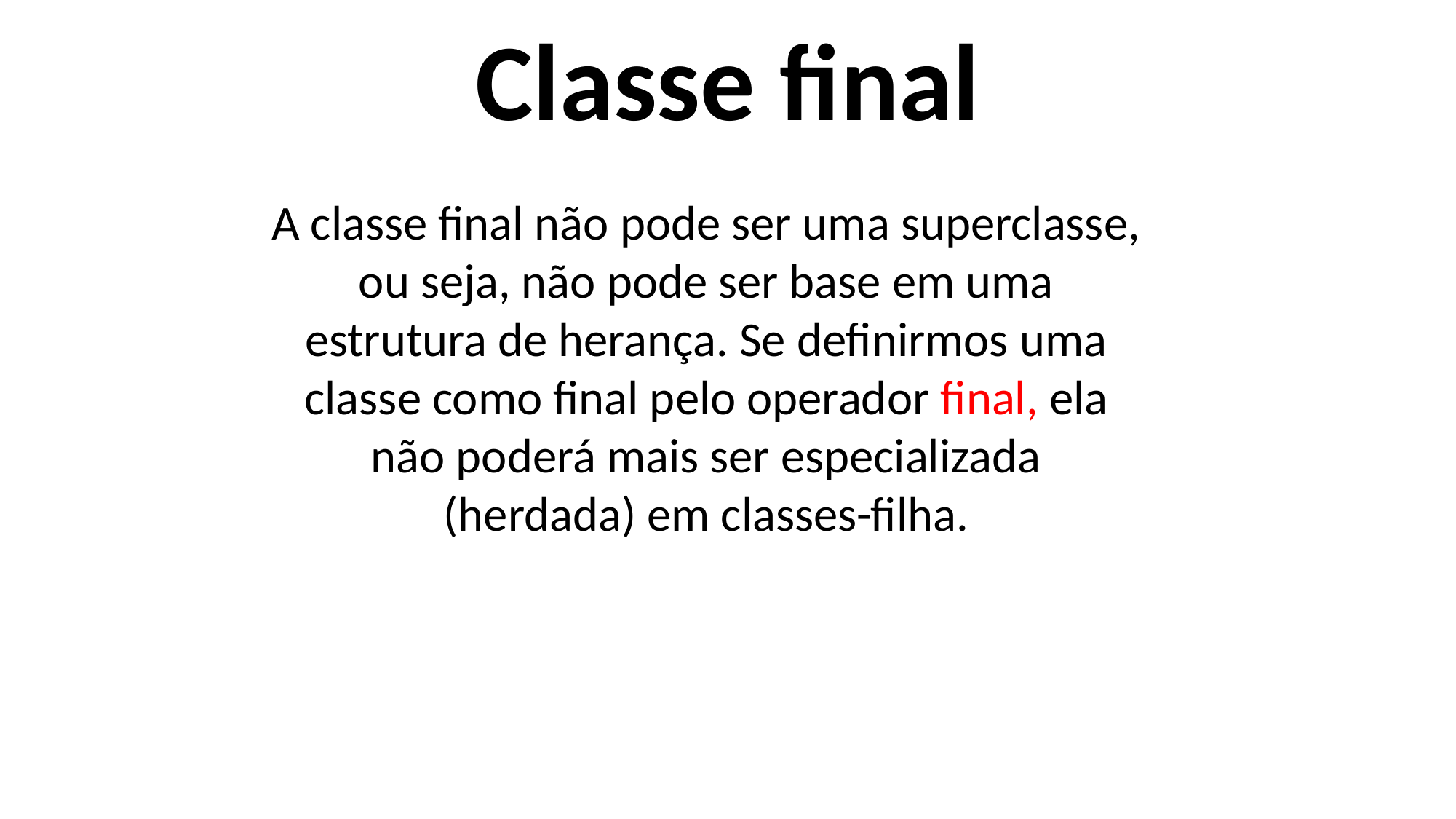

Classe final
A classe final não pode ser uma superclasse, ou seja, não pode ser base em uma estrutura de herança. Se definirmos uma classe como final pelo operador final, ela não poderá mais ser especializada (herdada) em classes-filha.